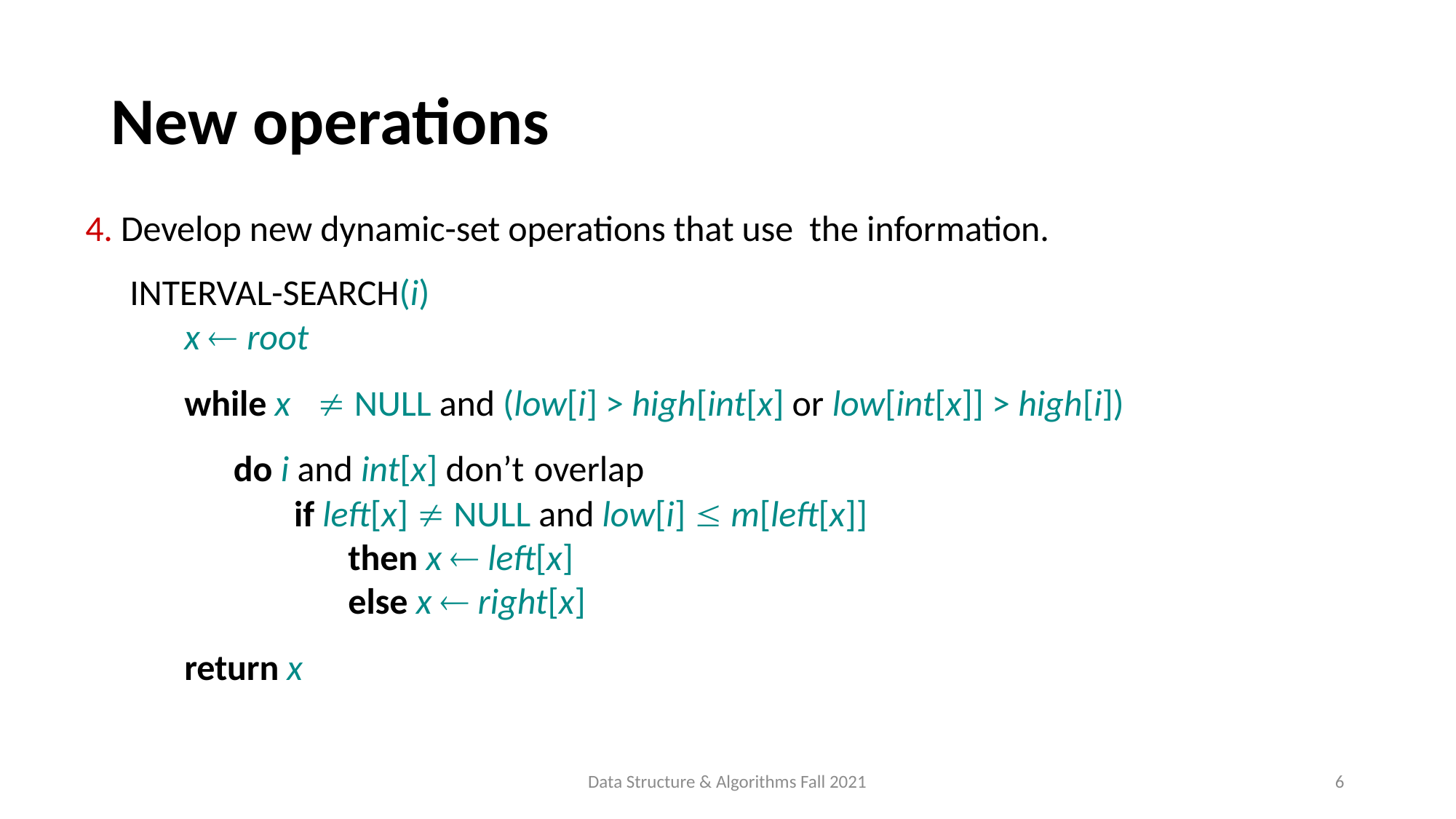

# New operations
4. Develop new dynamic-set operations that use  the information.
INTERVAL-SEARCH(i)
x ← root
while x  ≠ NULL and (low[i] > high[int[x] or low[int[x]] > high[i])
      do i and int[x] don’t overlap
if left[x] ≠ NULL and low[i] ≤ m[left[x]]
then x ← left[x]
else x ← right[x]
return x
Data Structure & Algorithms Fall 2021
6